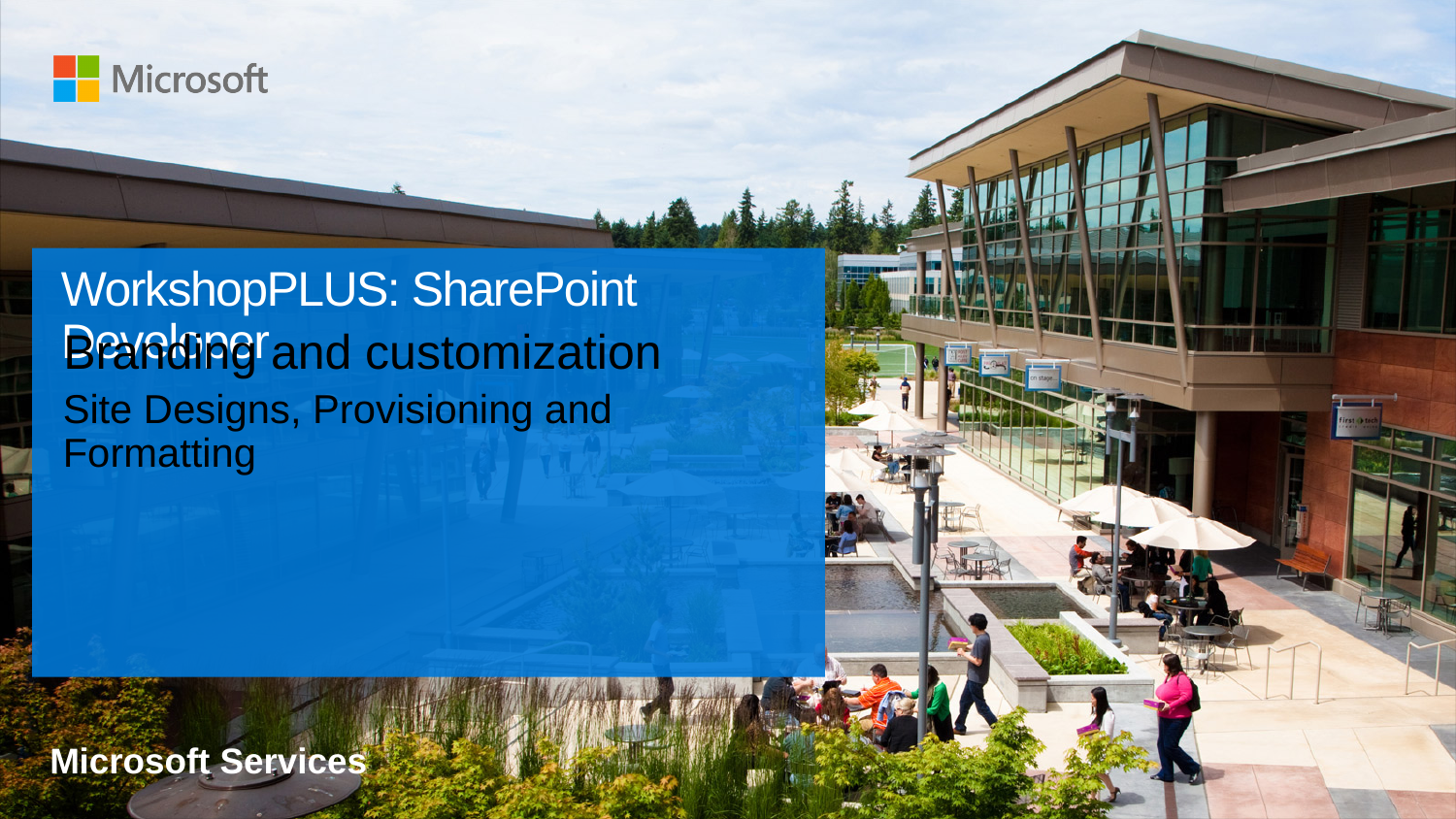

Branding and customization
Site Designs, Provisioning and Formatting